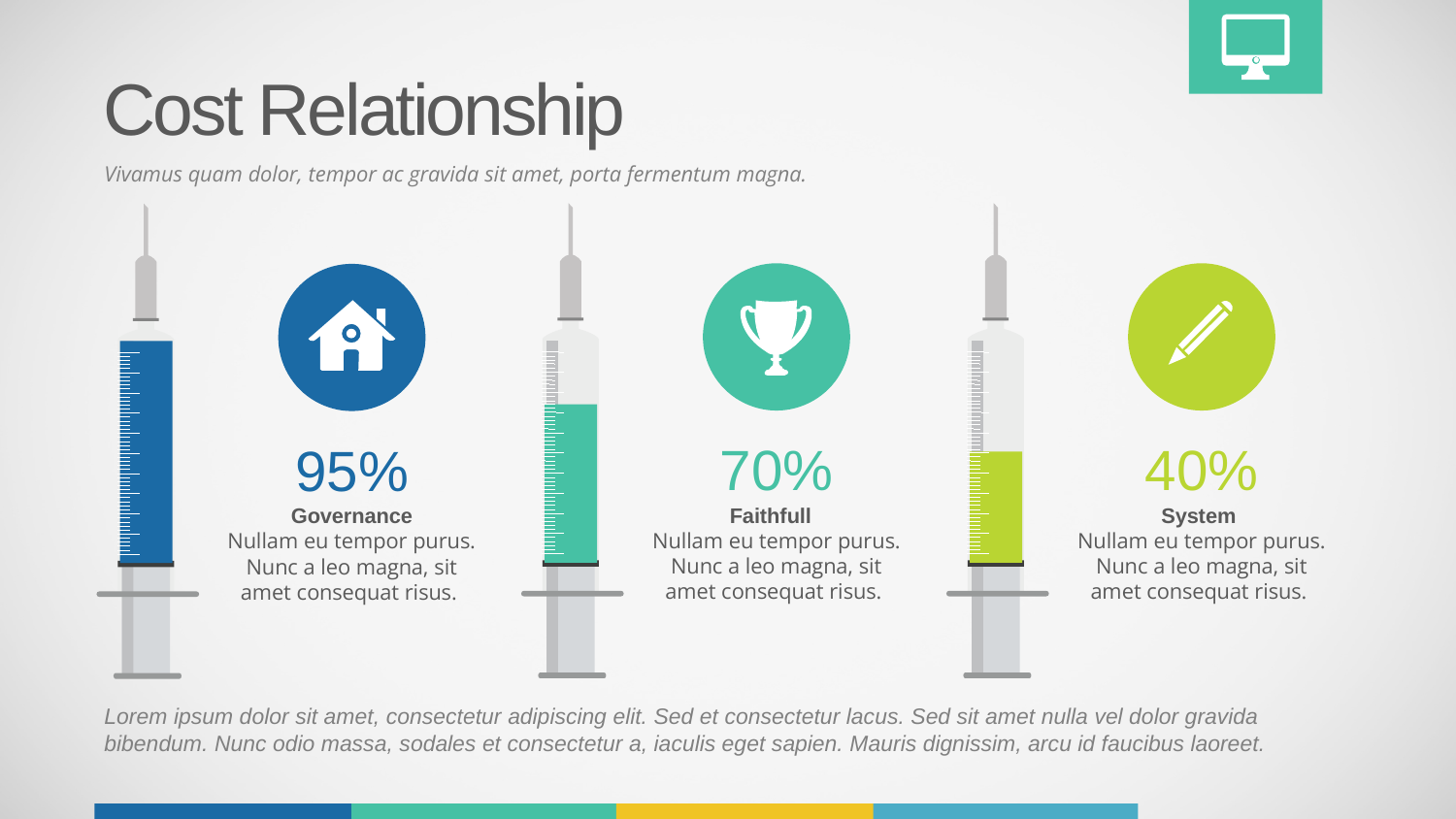

Cost Relationship
Vivamus quam dolor, tempor ac gravida sit amet, porta fermentum magna.

70%
Faithfull
Nullam eu tempor purus. Nunc a leo magna, sit amet consequat risus.
40%
System
Nullam eu tempor purus. Nunc a leo magna, sit amet consequat risus.
95%
Governance
Nullam eu tempor purus. Nunc a leo magna, sit amet consequat risus.
Lorem ipsum dolor sit amet, consectetur adipiscing elit. Sed et consectetur lacus. Sed sit amet nulla vel dolor gravida bibendum. Nunc odio massa, sodales et consectetur a, iaculis eget sapien. Mauris dignissim, arcu id faucibus laoreet.